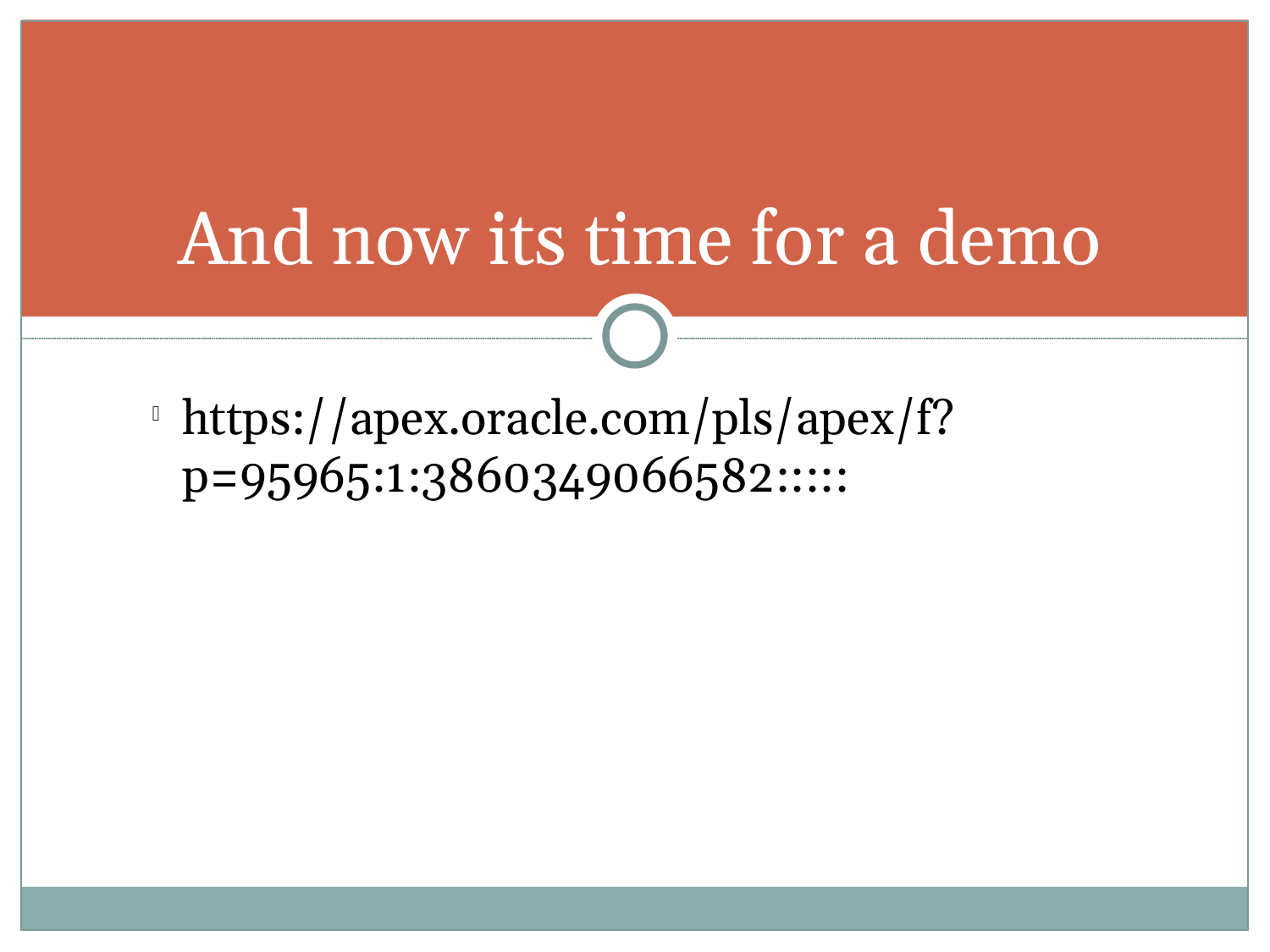

And now its time for a demo
https://apex.oracle.com/pls/apex/f?p=95965:1:3860349066582:::::